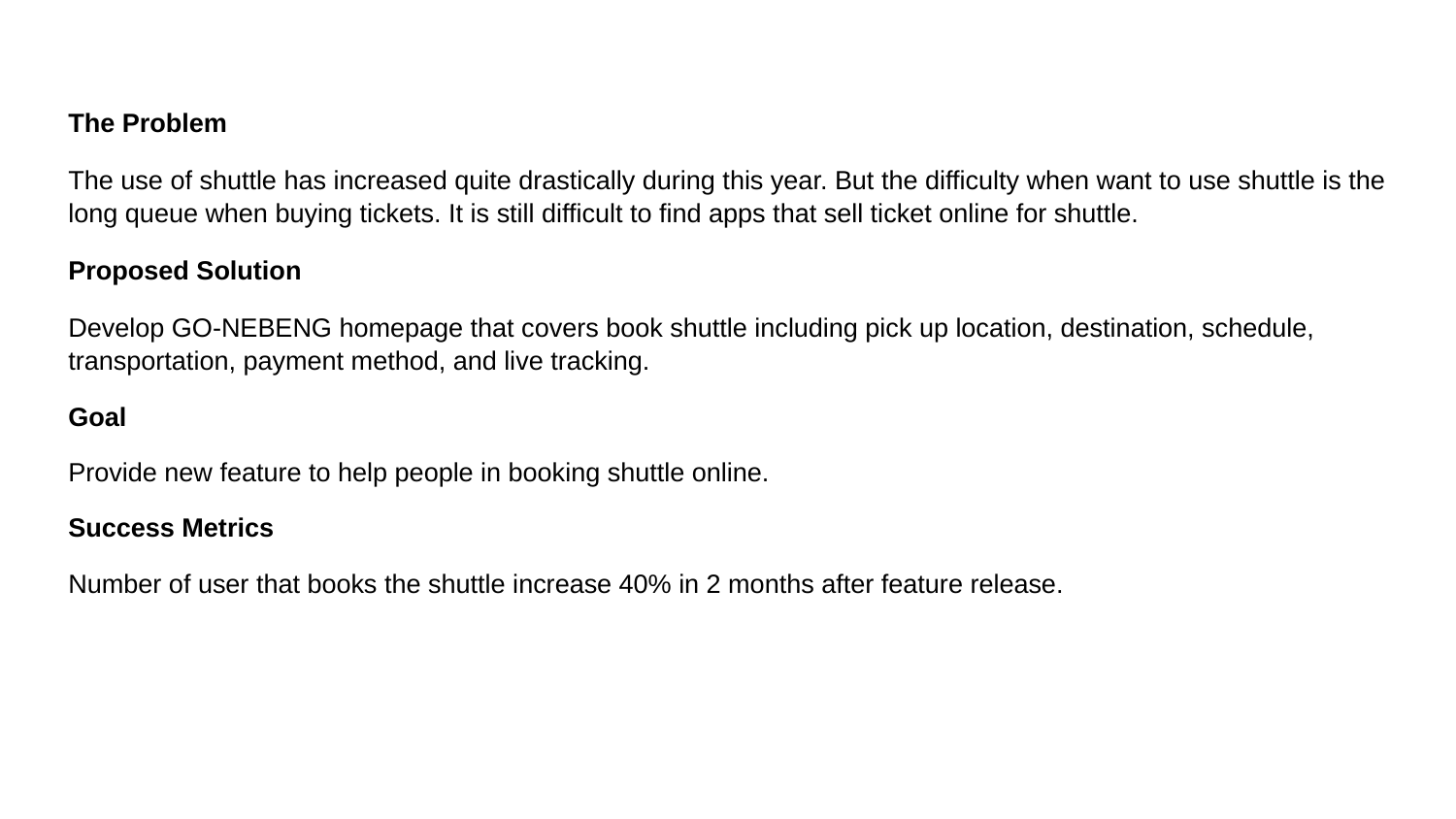

The Problem
The use of shuttle has increased quite drastically during this year. But the difficulty when want to use shuttle is the long queue when buying tickets. It is still difficult to find apps that sell ticket online for shuttle.
Proposed Solution
Develop GO-NEBENG homepage that covers book shuttle including pick up location, destination, schedule, transportation, payment method, and live tracking.
Goal
Provide new feature to help people in booking shuttle online.
Success Metrics
Number of user that books the shuttle increase 40% in 2 months after feature release.